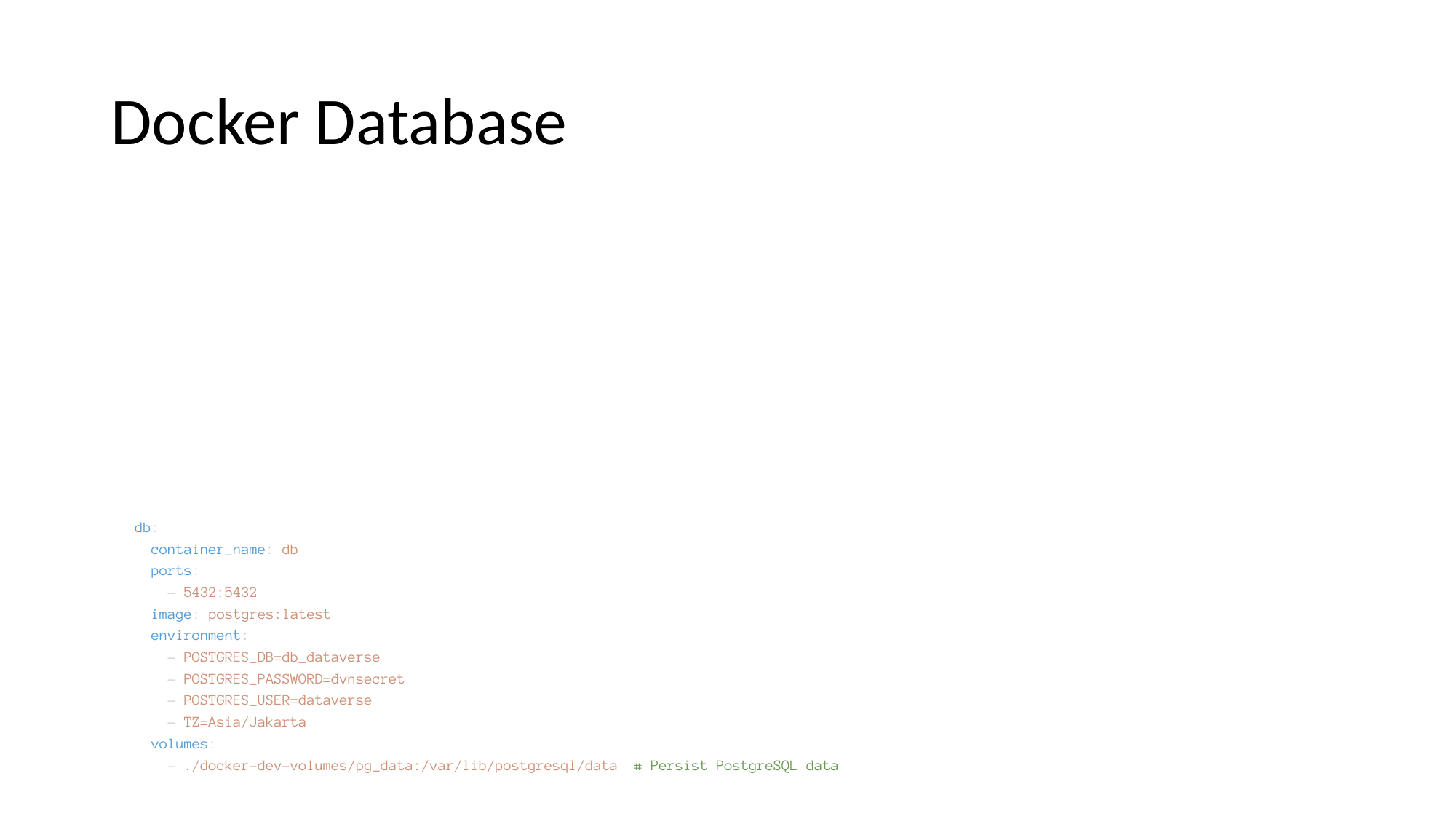

# Docker Database
  db:
    container_name: db
    ports:
      - 5432:5432
    image: postgres:latest
    environment:
      - POSTGRES_DB=db_dataverse
      - POSTGRES_PASSWORD=dvnsecret
      - POSTGRES_USER=dataverse
      - TZ=Asia/Jakarta
    volumes:
      - ./docker-dev-volumes/pg_data:/var/lib/postgresql/data  # Persist PostgreSQL data